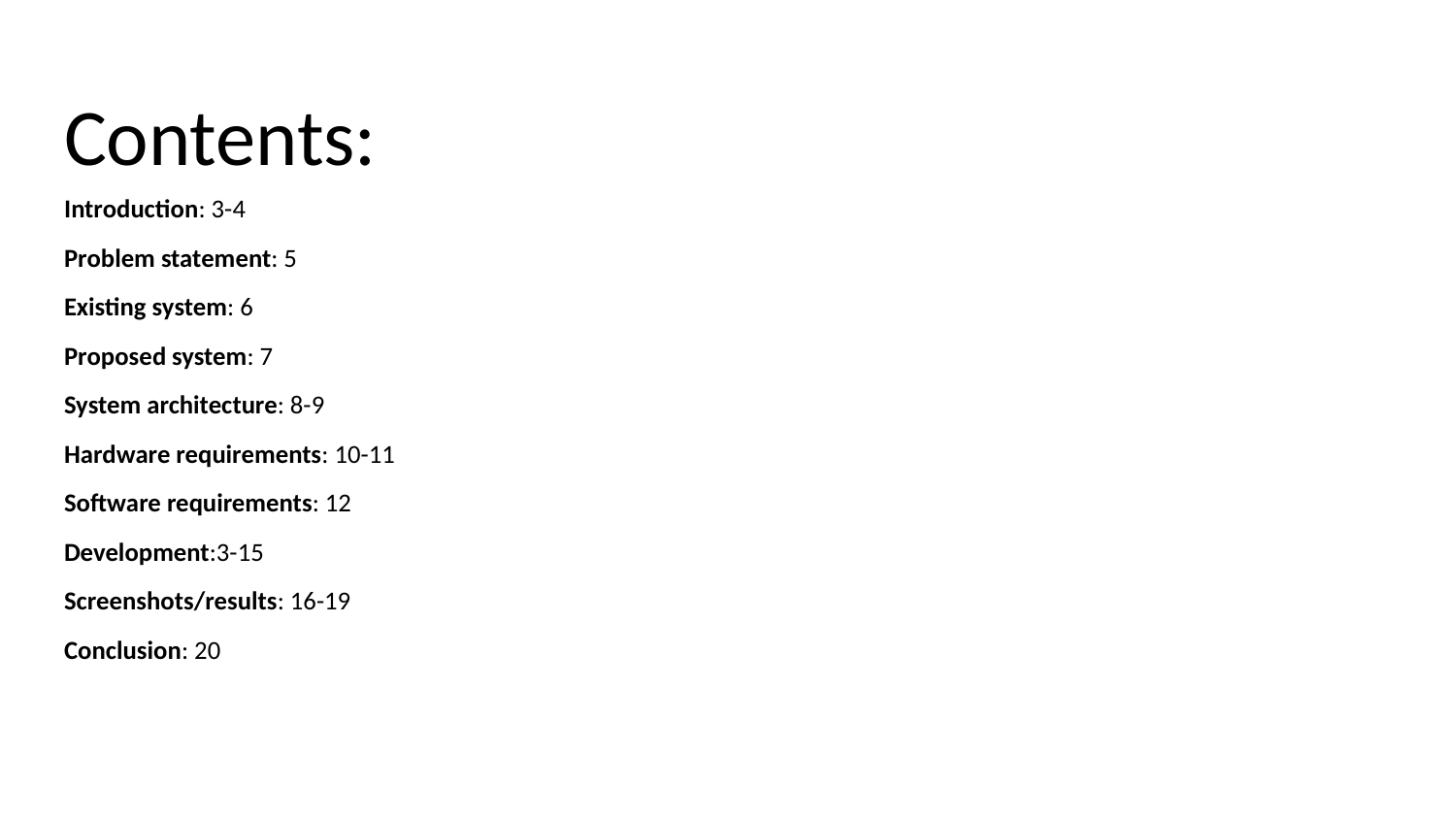

# Contents:
Introduction: 3-4
Problem statement: 5
Existing system: 6
Proposed system: 7
System architecture: 8-9
Hardware requirements: 10-11
Software requirements: 12
Development:3-15
Screenshots/results: 16-19
Conclusion: 20